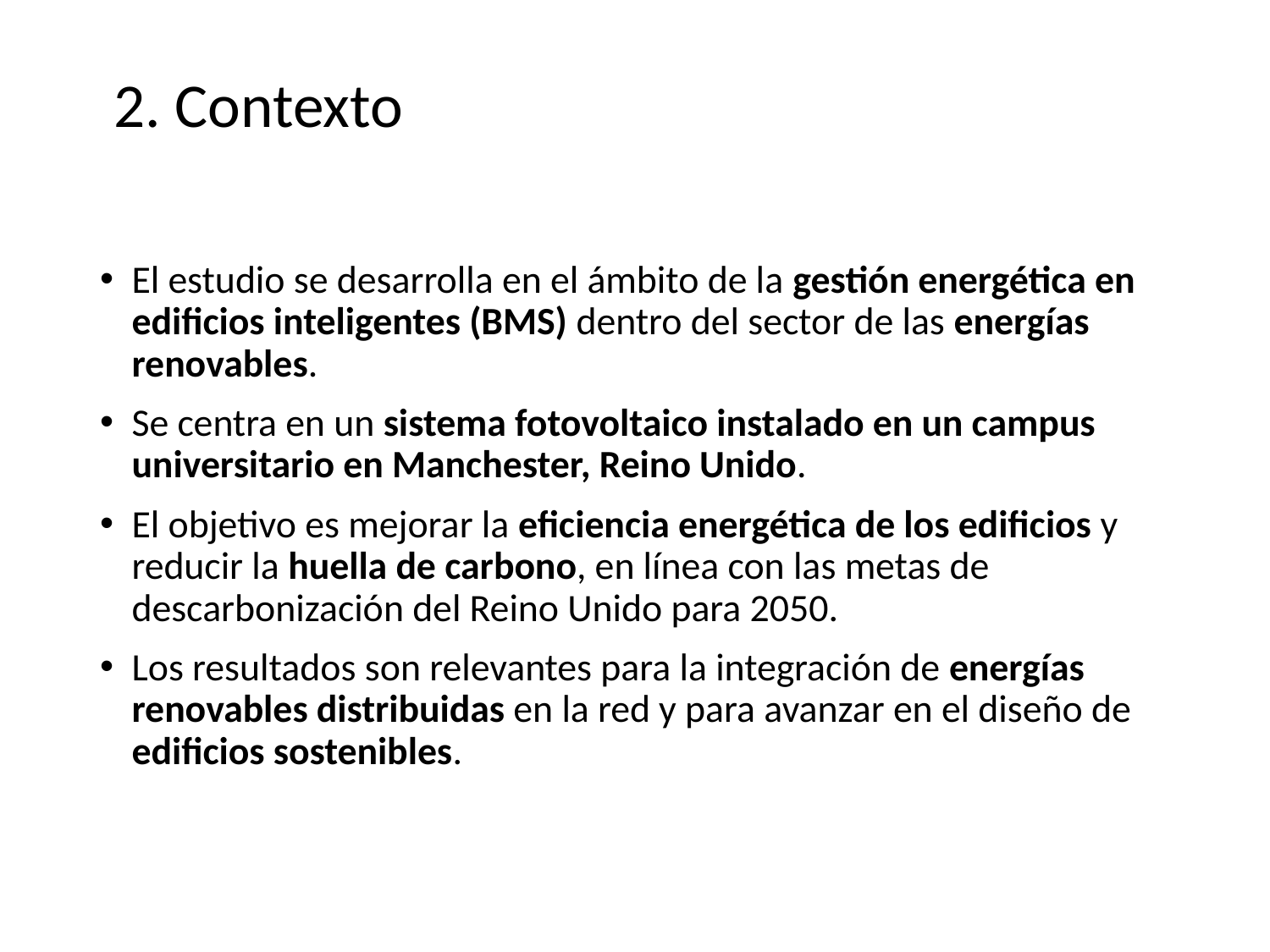

# 2. Contexto
El estudio se desarrolla en el ámbito de la gestión energética en edificios inteligentes (BMS) dentro del sector de las energías renovables.
Se centra en un sistema fotovoltaico instalado en un campus universitario en Manchester, Reino Unido.
El objetivo es mejorar la eficiencia energética de los edificios y reducir la huella de carbono, en línea con las metas de descarbonización del Reino Unido para 2050.
Los resultados son relevantes para la integración de energías renovables distribuidas en la red y para avanzar en el diseño de edificios sostenibles.